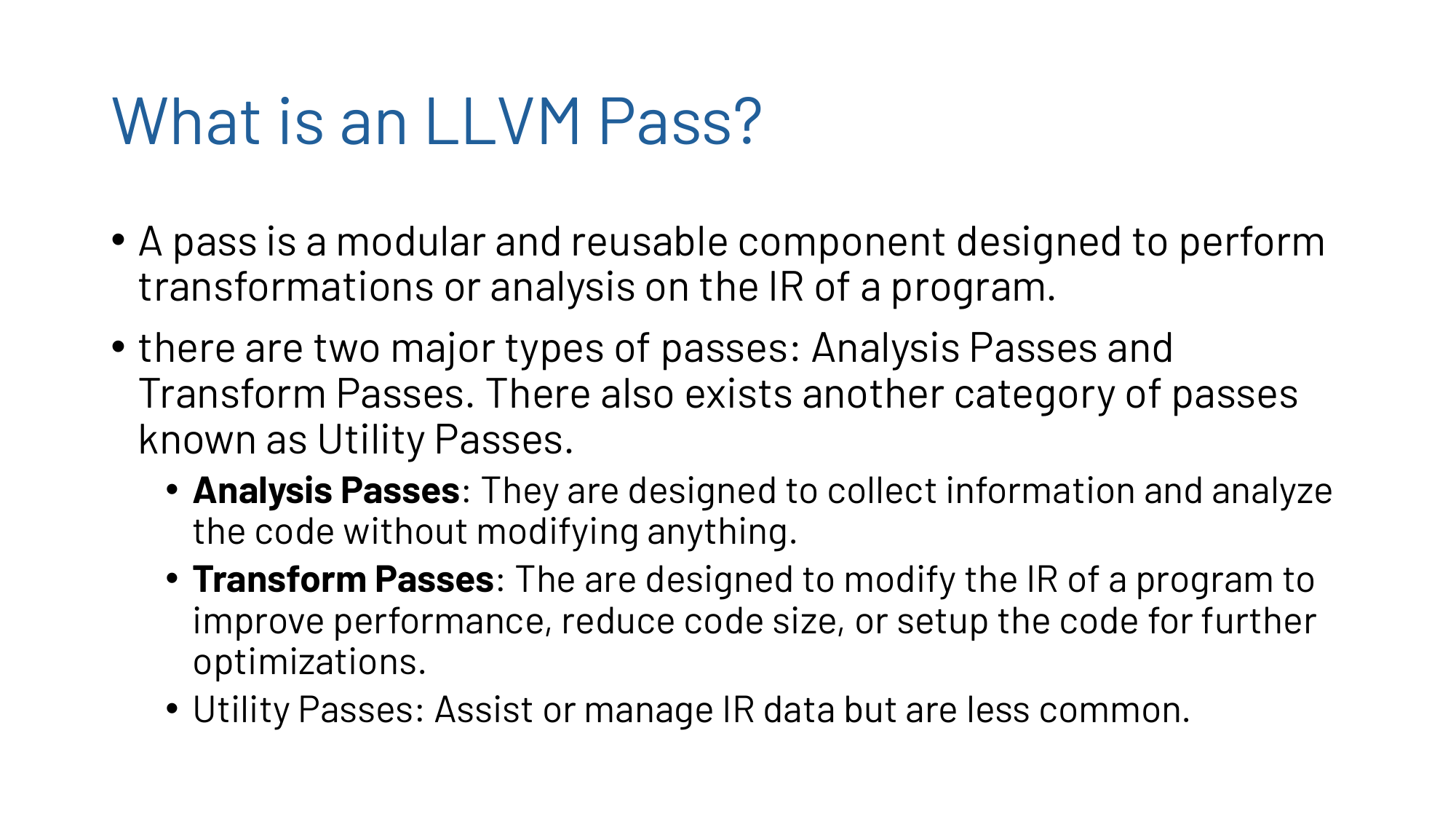

# What is an LLVM Pass?

A pass is a modular and reusable component designed to perform transformations or analysis on the IR of a program.
there are two major types of passes: Analysis Passes and Transform Passes. There also exists another category of passes known as Utility Passes.
Analysis Passes: They are designed to collect information and analyze the code without modifying anything.
Transform Passes: The are designed to modify the IR of a program to improve performance, reduce code size, or setup the code for further optimizations.
Utility Passes: Assist or manage IR data but are less common.